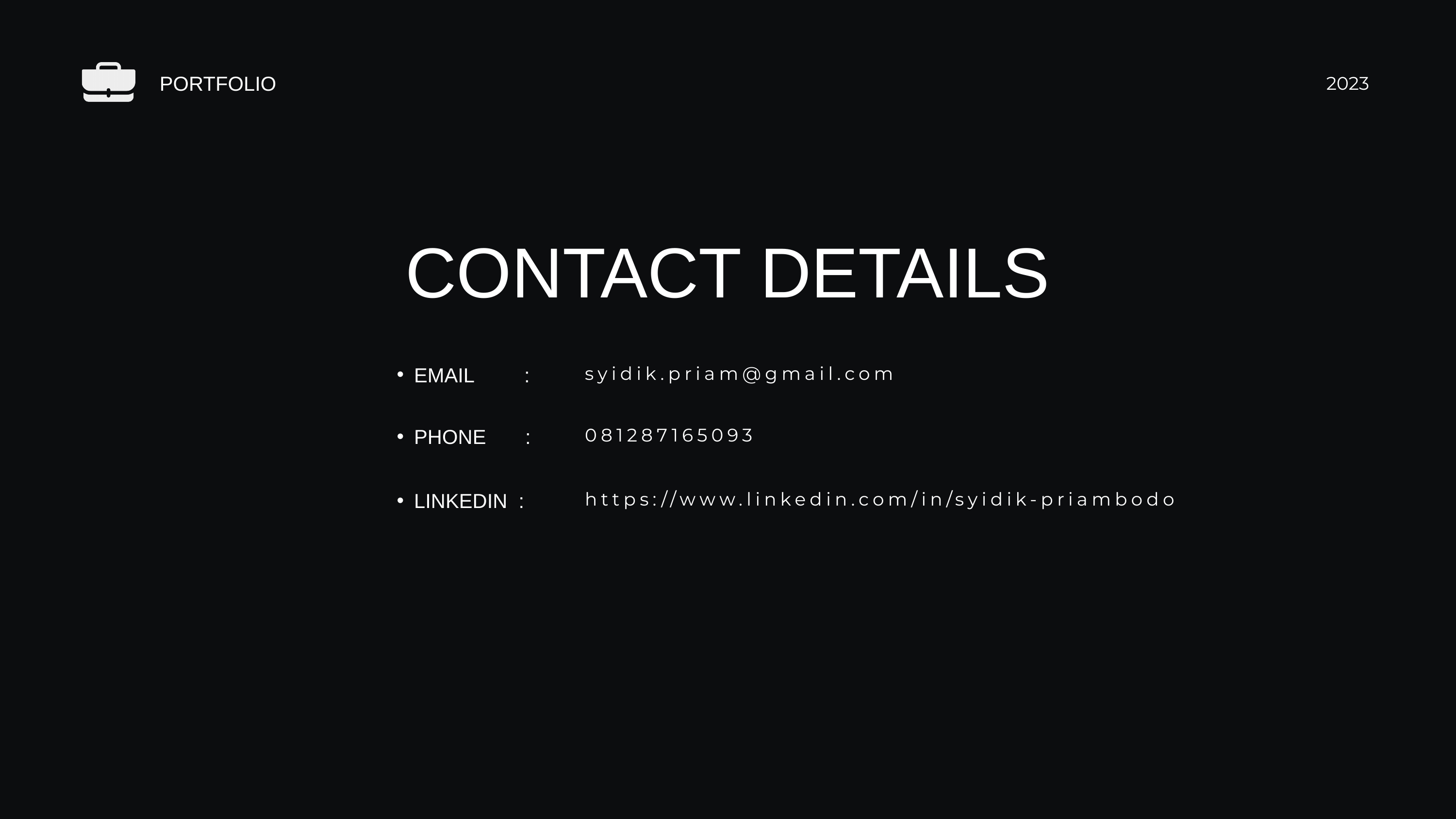

PORTFOLIO
2023
CONTACT DETAILS
EMAIL         :
syidik.priam@gmail.com
PHONE       :
081287165093
LINKEDIN  :
https://www.linkedin.com/in/syidik-priambodo